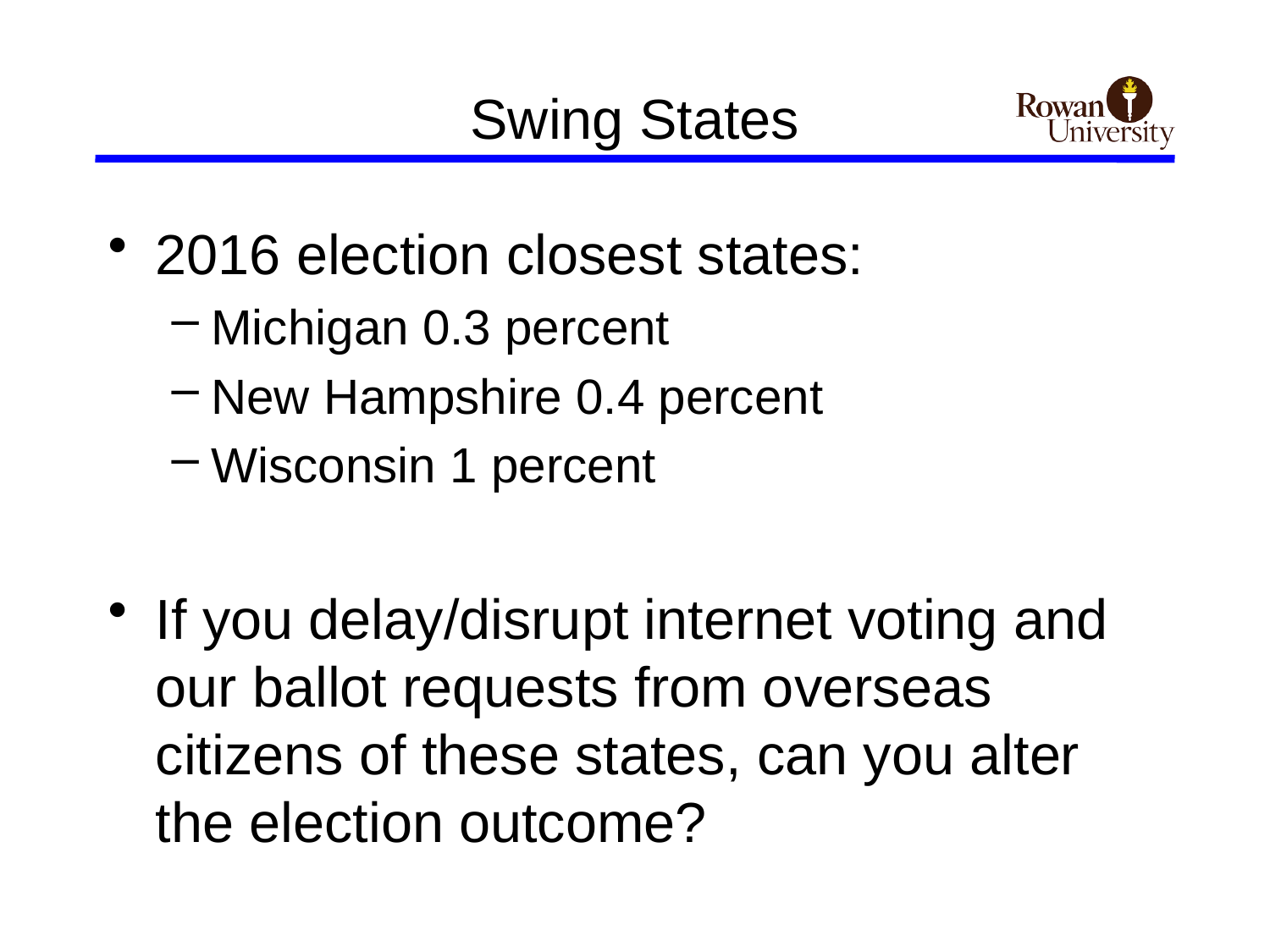

# Swing States
2016 election closest states:
Michigan 0.3 percent
New Hampshire 0.4 percent
Wisconsin 1 percent

If you delay/disrupt internet voting and our ballot requests from overseas citizens of these states, can you alter the election outcome?